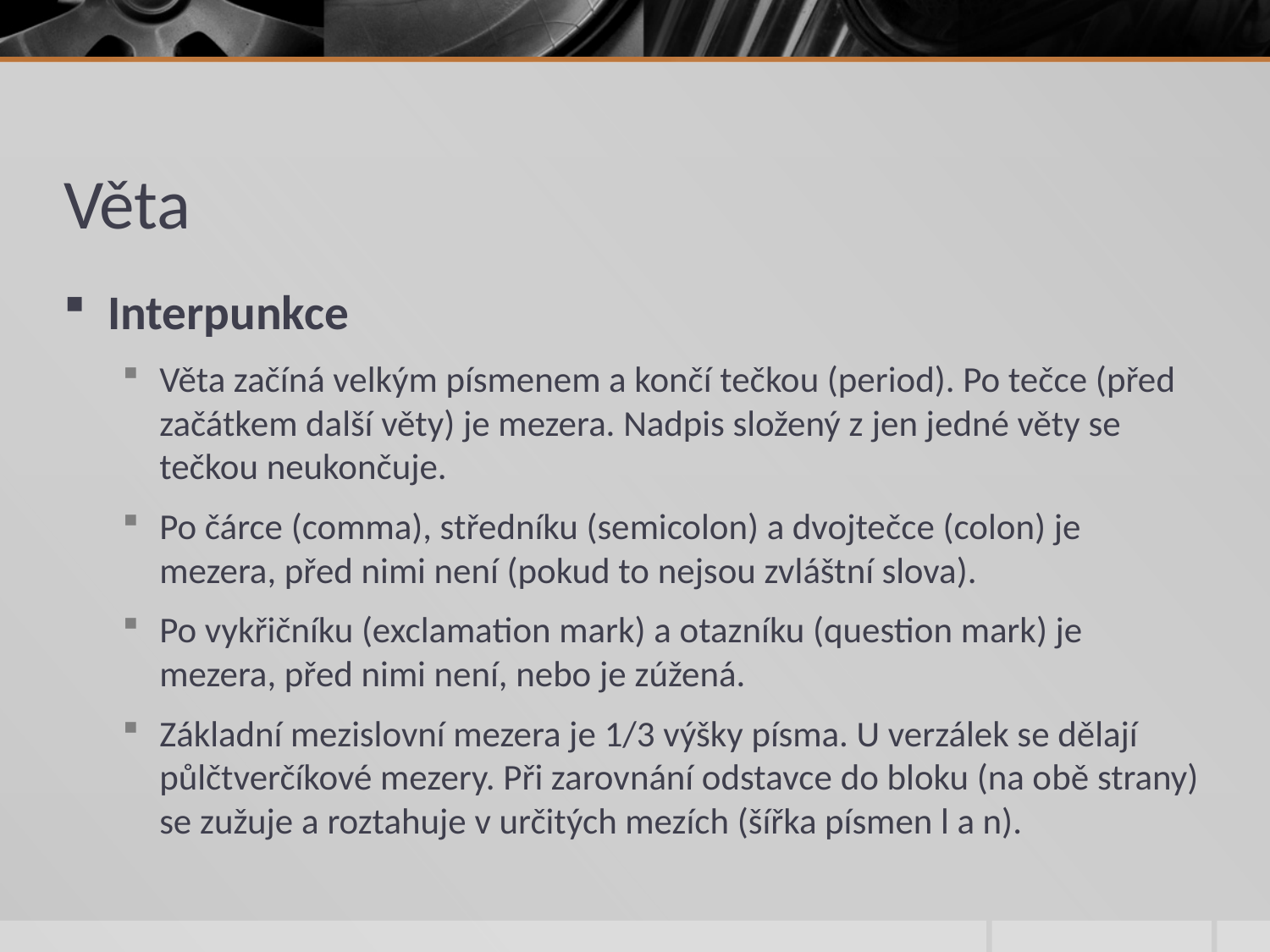

# Věta
Interpunkce
Věta začíná velkým písmenem a končí tečkou (period). Po tečce (před začátkem další věty) je mezera. Nadpis složený z jen jedné věty se tečkou neukončuje.
Po čárce (comma), středníku (semicolon) a dvojtečce (colon) je mezera, před nimi není (pokud to nejsou zvláštní slova).
Po vykřičníku (exclamation mark) a otazníku (question mark) je mezera, před nimi není, nebo je zúžená.
Základní mezislovní mezera je 1/3 výšky písma. U verzálek se dělají půlčtverčíkové mezery. Při zarovnání odstavce do bloku (na obě strany) se zužuje a roztahuje v určitých mezích (šířka písmen l a n).